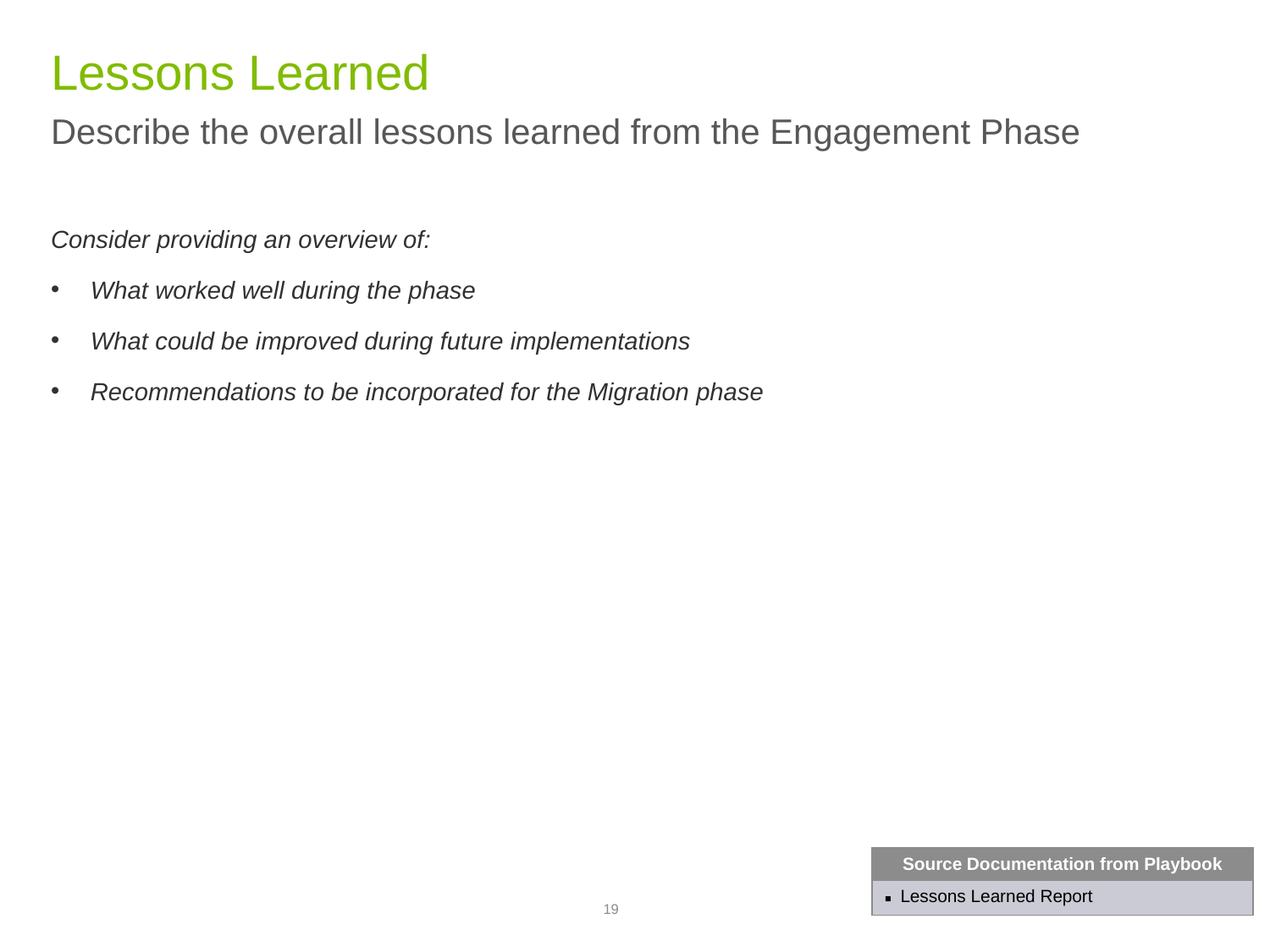

# Lessons Learned
Describe the overall lessons learned from the Engagement Phase
Consider providing an overview of:
What worked well during the phase
What could be improved during future implementations
Recommendations to be incorporated for the Migration phase
| Source Documentation from Playbook |
| --- |
| Lessons Learned Report |